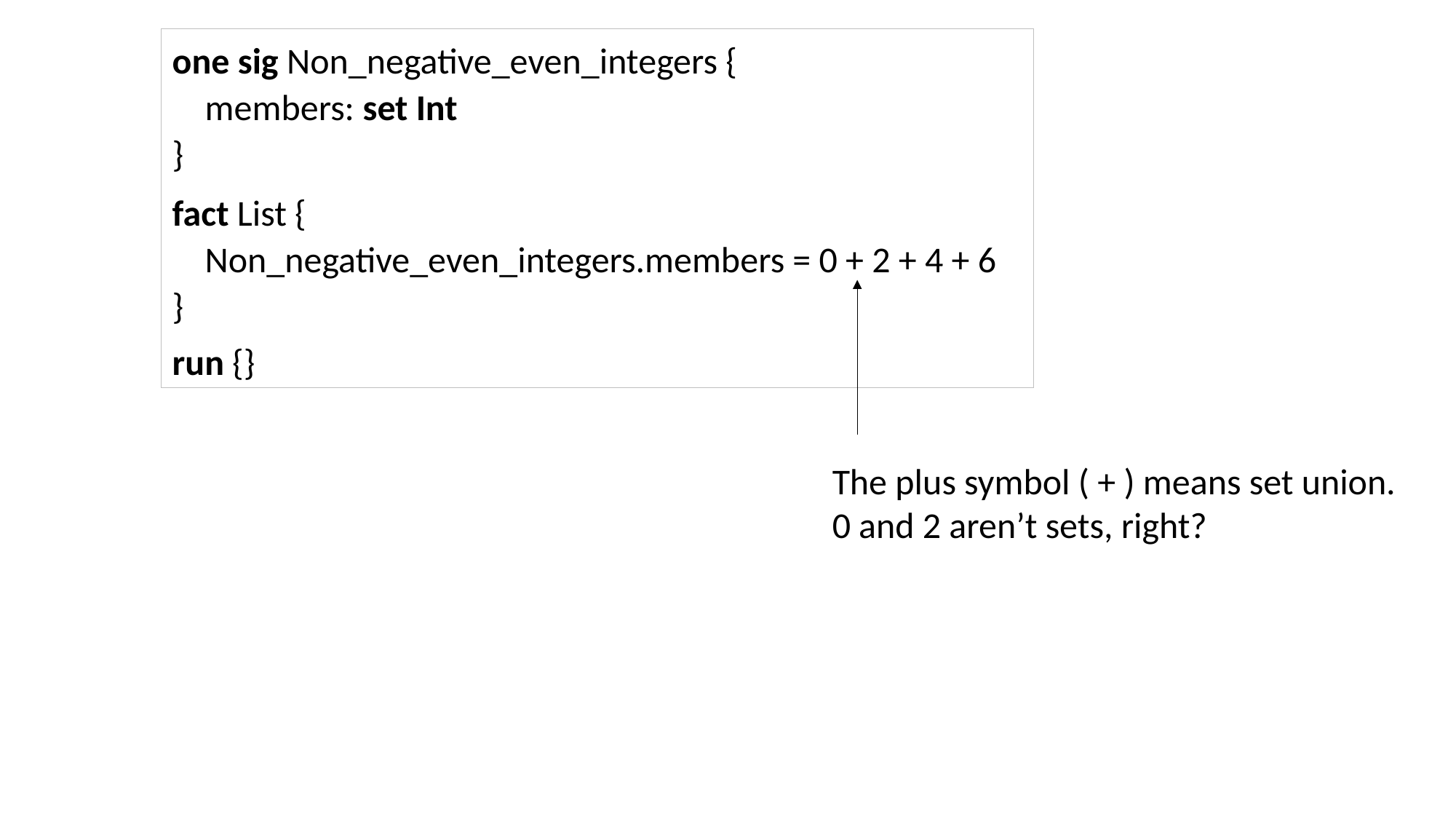

one sig Non_negative_even_integers {
    members: set Int
}
fact List {
    Non_negative_even_integers.members = 0 + 2 + 4 + 6
}
run {}
The plus symbol ( + ) means set union. 0 and 2 aren’t sets, right?